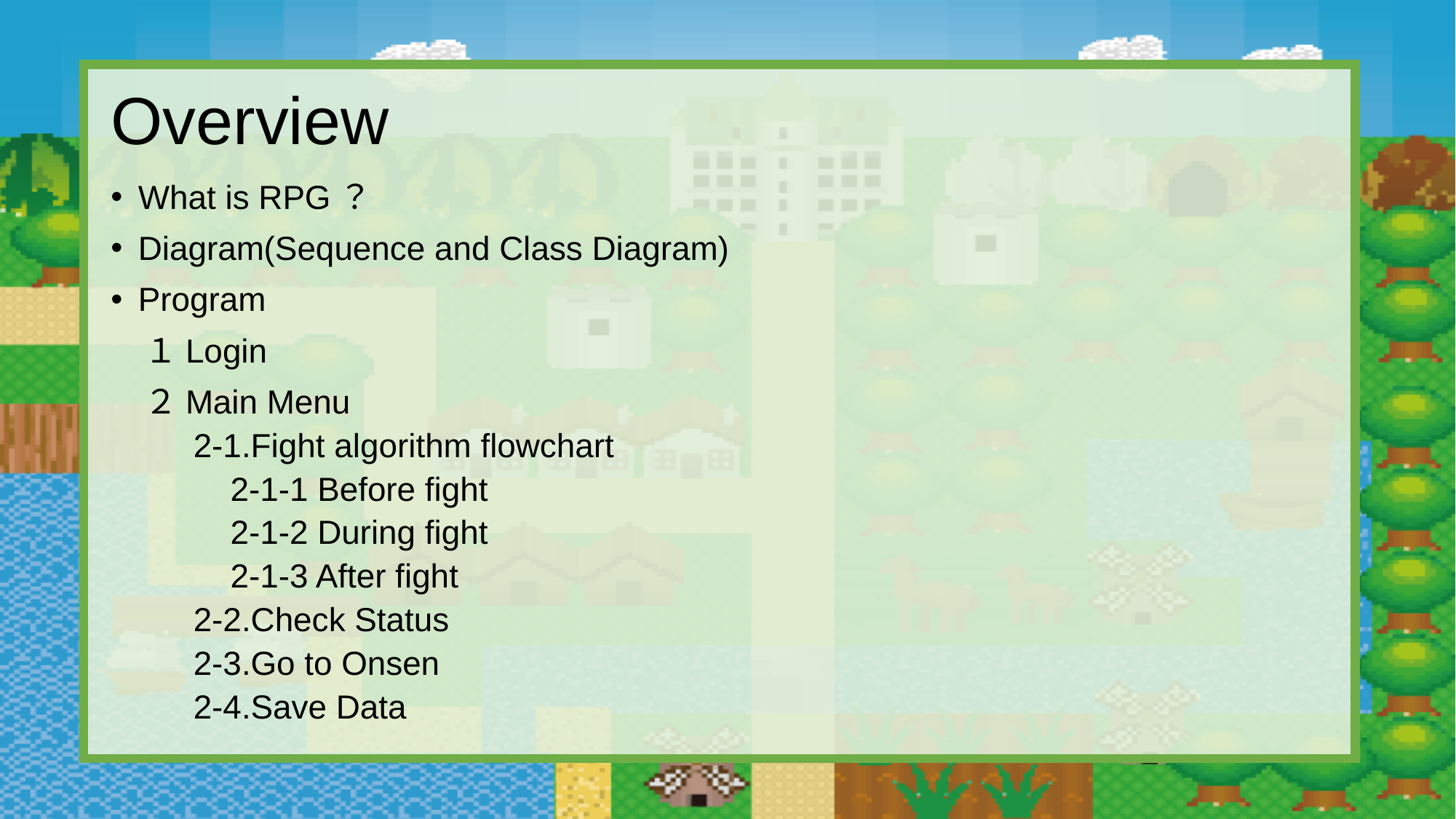

# Overview

What is RPG？
Diagram(Sequence and Class Diagram)
Program
　１Login
　２Main Menu
   2-1.Fight algorithm flowchart
       2-1-1 Before fight
       2-1-2 During fight
       2-1-3 After fight
   2-2.Check Status
   2-3.Go to Onsen
   2-4.Save Data